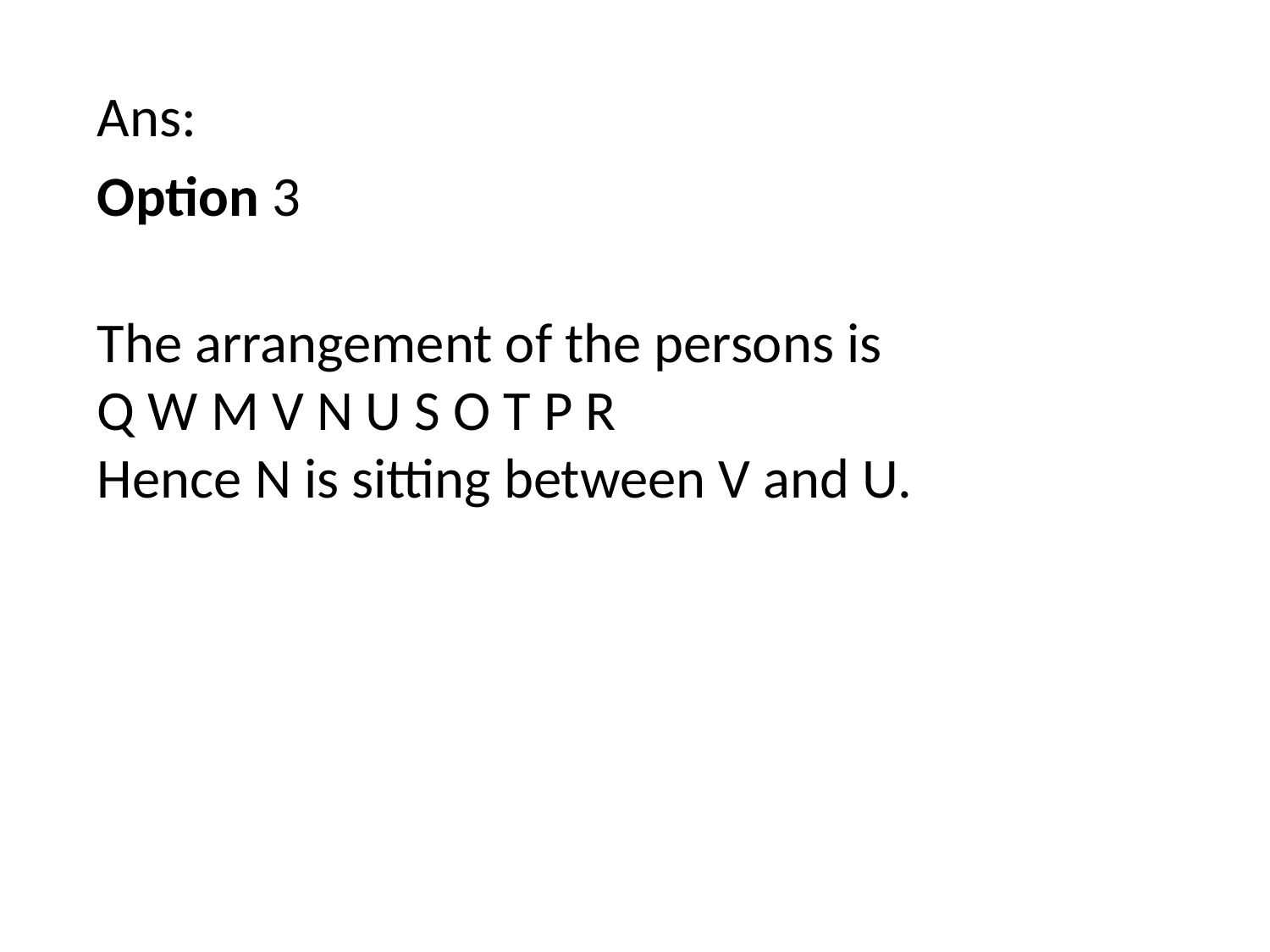

Ans:
Option 3
The arrangement of the persons is
Q W M V N U S O T P R
Hence N is sitting between V and U.